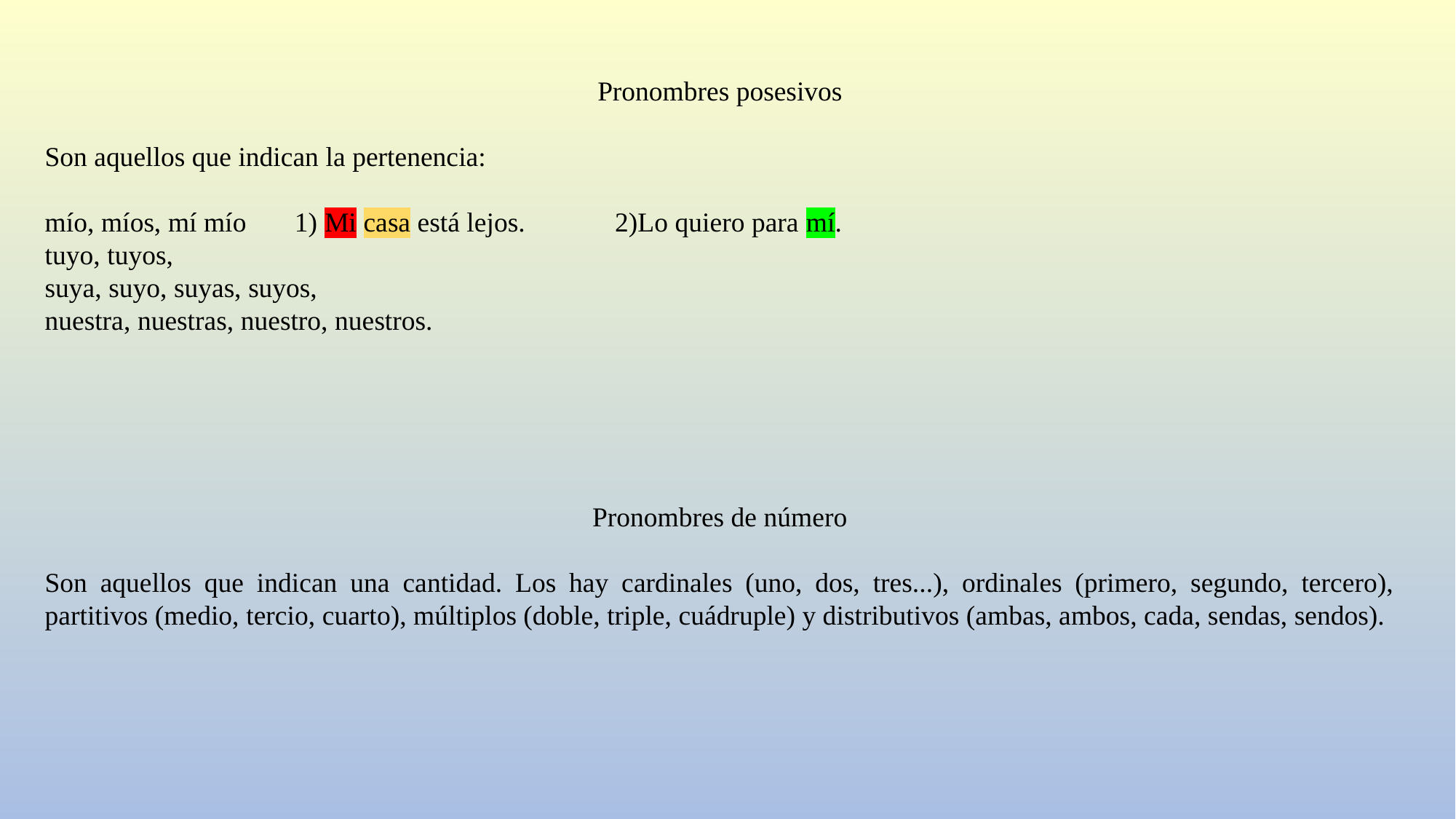

Pronombres posesivos

Son aquellos que indican la pertenencia:

mío, míos, mí mío       1) Mi casa está lejos.             2)Lo quiero para mí.
tuyo, tuyos,
suya, suyo, suyas, suyos,
nuestra, nuestras, nuestro, nuestros.

Pronombres de número

Son aquellos que indican una cantidad. Los hay cardinales (uno, dos, tres...), ordinales (primero, segundo, tercero), partitivos (medio, tercio, cuarto), múltiplos (doble, triple, cuádruple) y distributivos (ambas, ambos, cada, sendas, sendos).